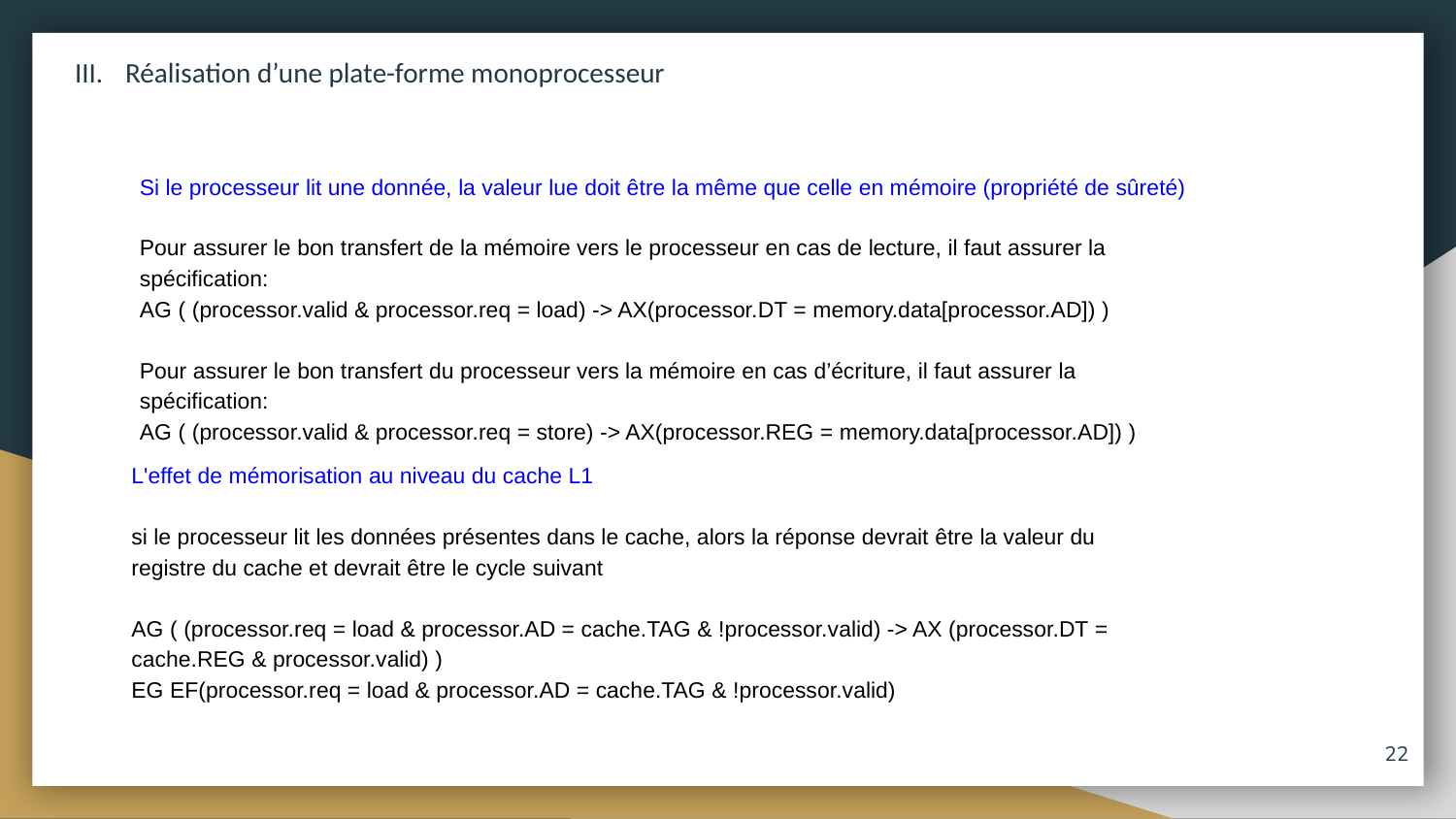

Etude du protocole et des accès aux données partagées
Modélisation des composants

Réalisation d’une plate-forme monoprocesseur

Si le processeur lit une donnée, la valeur lue doit être la même que celle en mémoire (propriété de sûreté)

Pour assurer le bon transfert de la mémoire vers le processeur en cas de lecture, il faut assurer la spécification:
AG ( (processor.valid & processor.req = load) -> AX(processor.DT = memory.data[processor.AD]) )

Pour assurer le bon transfert du processeur vers la mémoire en cas d’écriture, il faut assurer la spécification:
AG ( (processor.valid & processor.req = store) -> AX(processor.REG = memory.data[processor.AD]) )

L'effet de mémorisation au niveau du cache L1

si le processeur lit les données présentes dans le cache, alors la réponse devrait être la valeur du registre du cache et devrait être le cycle suivant

AG ( (processor.req = load & processor.AD = cache.TAG & !processor.valid) -> AX (processor.DT = cache.REG & processor.valid) )
EG EF(processor.req = load & processor.AD = cache.TAG & !processor.valid)

22